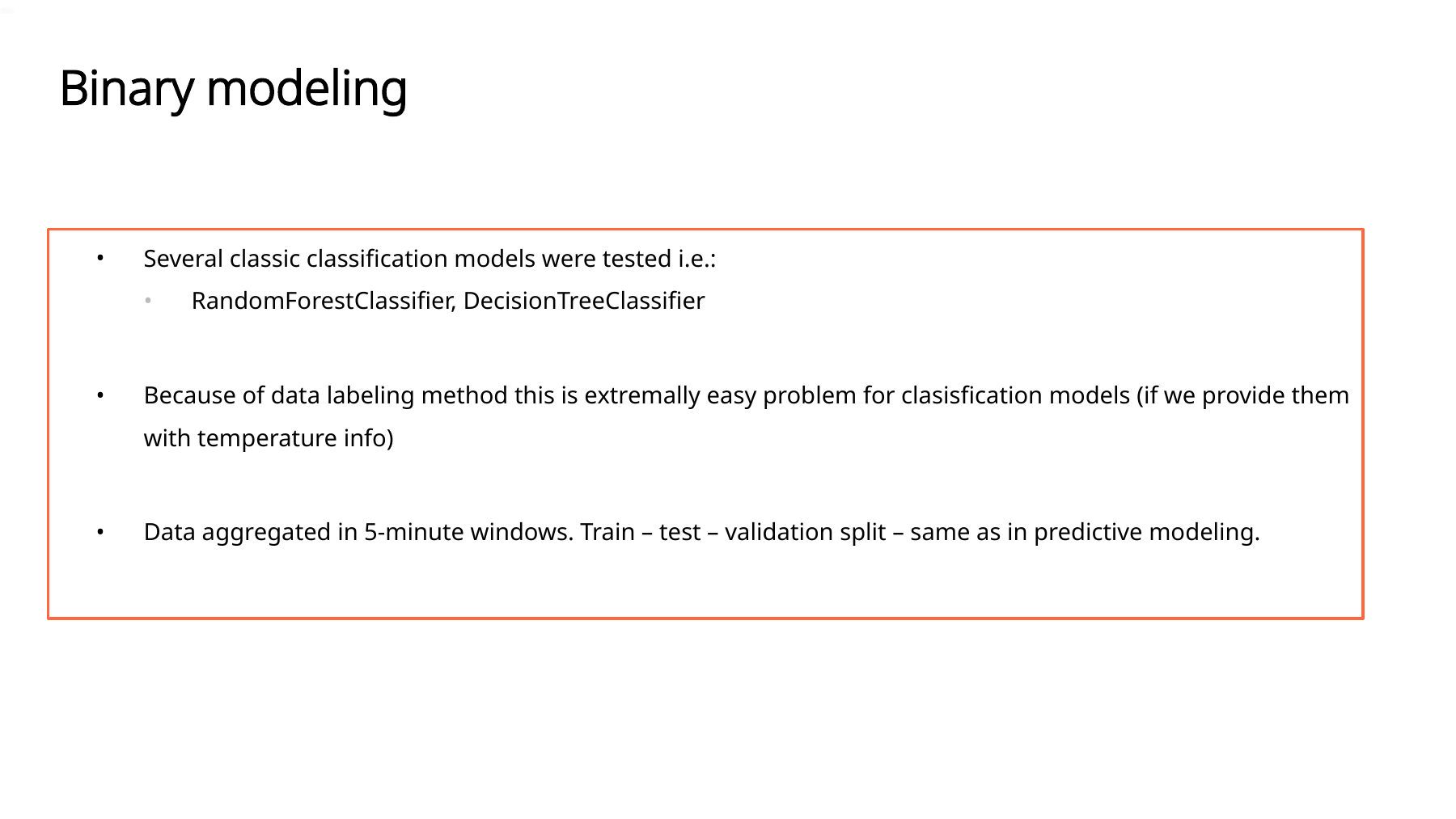

# Binary modeling
Several classic classification models were tested i.e.:
RandomForestClassifier, DecisionTreeClassifier

Because of data labeling method this is extremally easy problem for clasisfication models (if we provide them with temperature info)

Data aggregated in 5-minute windows. Train – test – validation split – same as in predictive modeling.